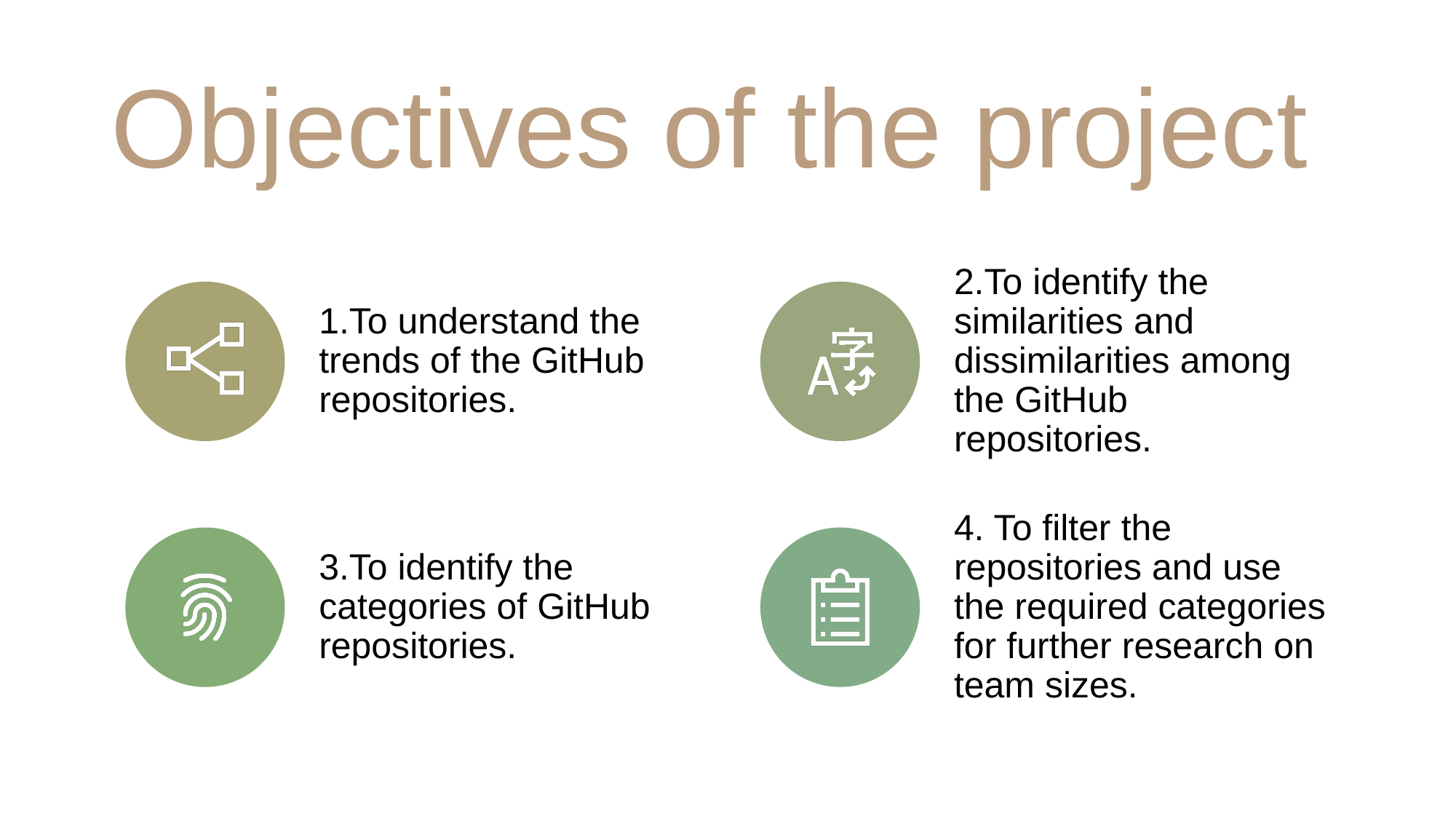

# Objectives of the project
1.To understand the trends of the GitHub repositories.
2.To identify the similarities and dissimilarities among the GitHub repositories.
3.To identify the categories of GitHub repositories.
4. To filter the repositories and use the required categories for further research on team sizes.